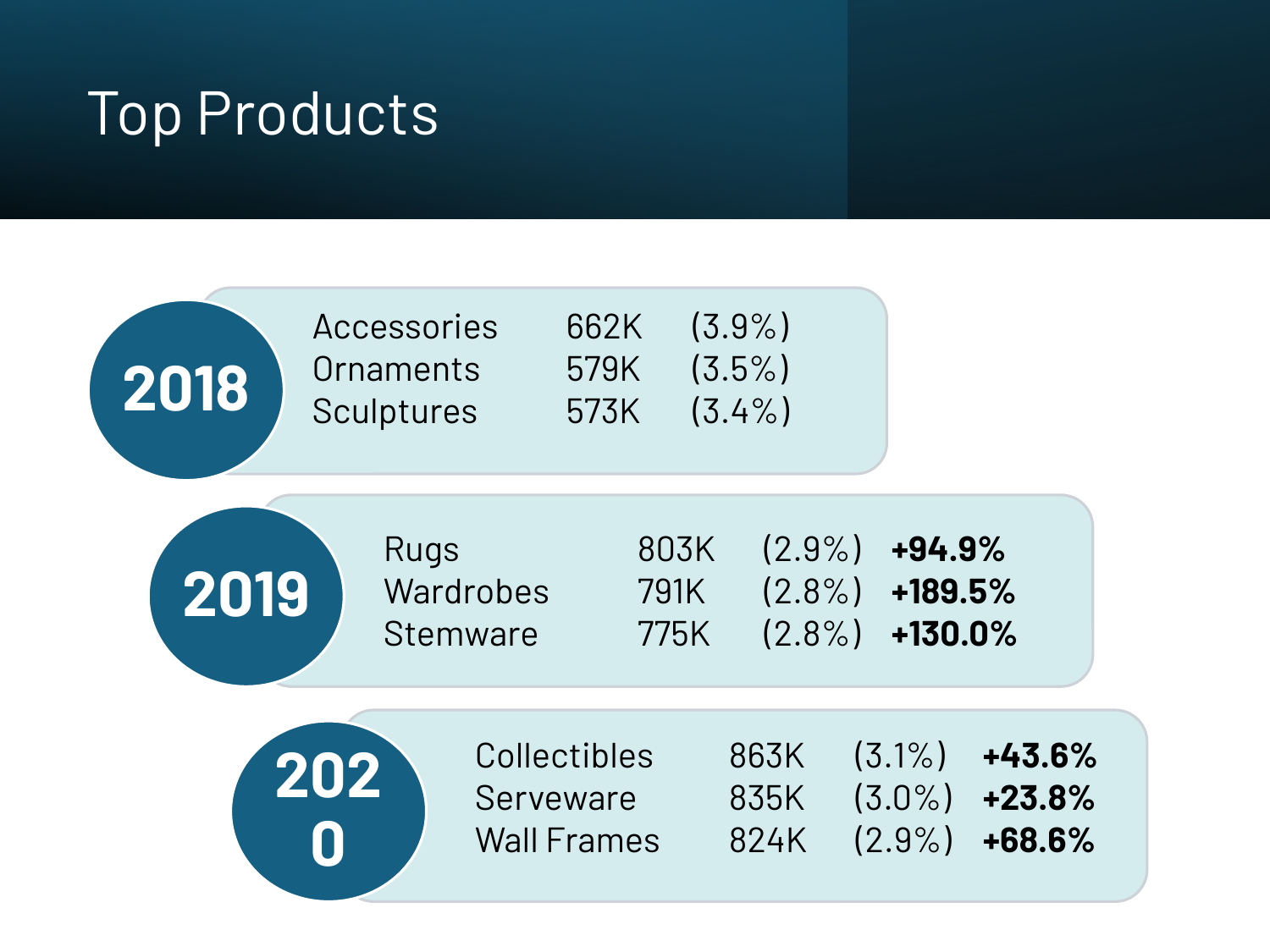

# Top Products

Accessories	662K	(3.9%)
Ornaments	579K	(3.5%)
Sculptures	573K	(3.4%)

2018

2019
Rugs		803K	(2.9%)	+94.9%
Wardrobes	791K	(2.8%)	+189.5%
Stemware	775K	(2.8%)	+130.0%

2020
Collectibles	863K	(3.1%)	+43.6%
Serveware	835K	(3.0%)	+23.8%
Wall Frames	824K	(2.9%)	+68.6%